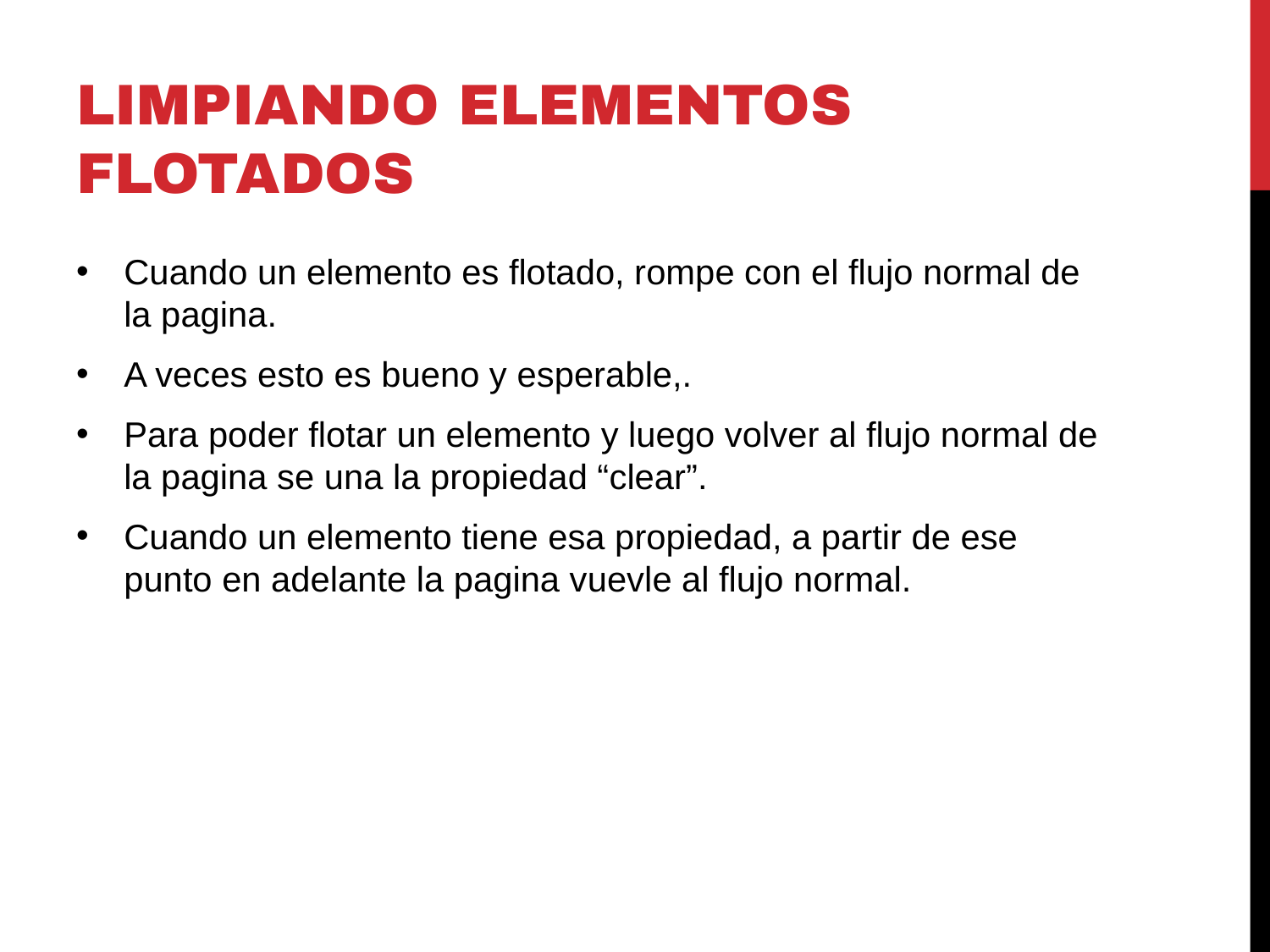

# Limpiando elementos flotados
Cuando un elemento es flotado, rompe con el flujo normal de la pagina.
A veces esto es bueno y esperable,.
Para poder flotar un elemento y luego volver al flujo normal de la pagina se una la propiedad “clear”.
Cuando un elemento tiene esa propiedad, a partir de ese punto en adelante la pagina vuevle al flujo normal.